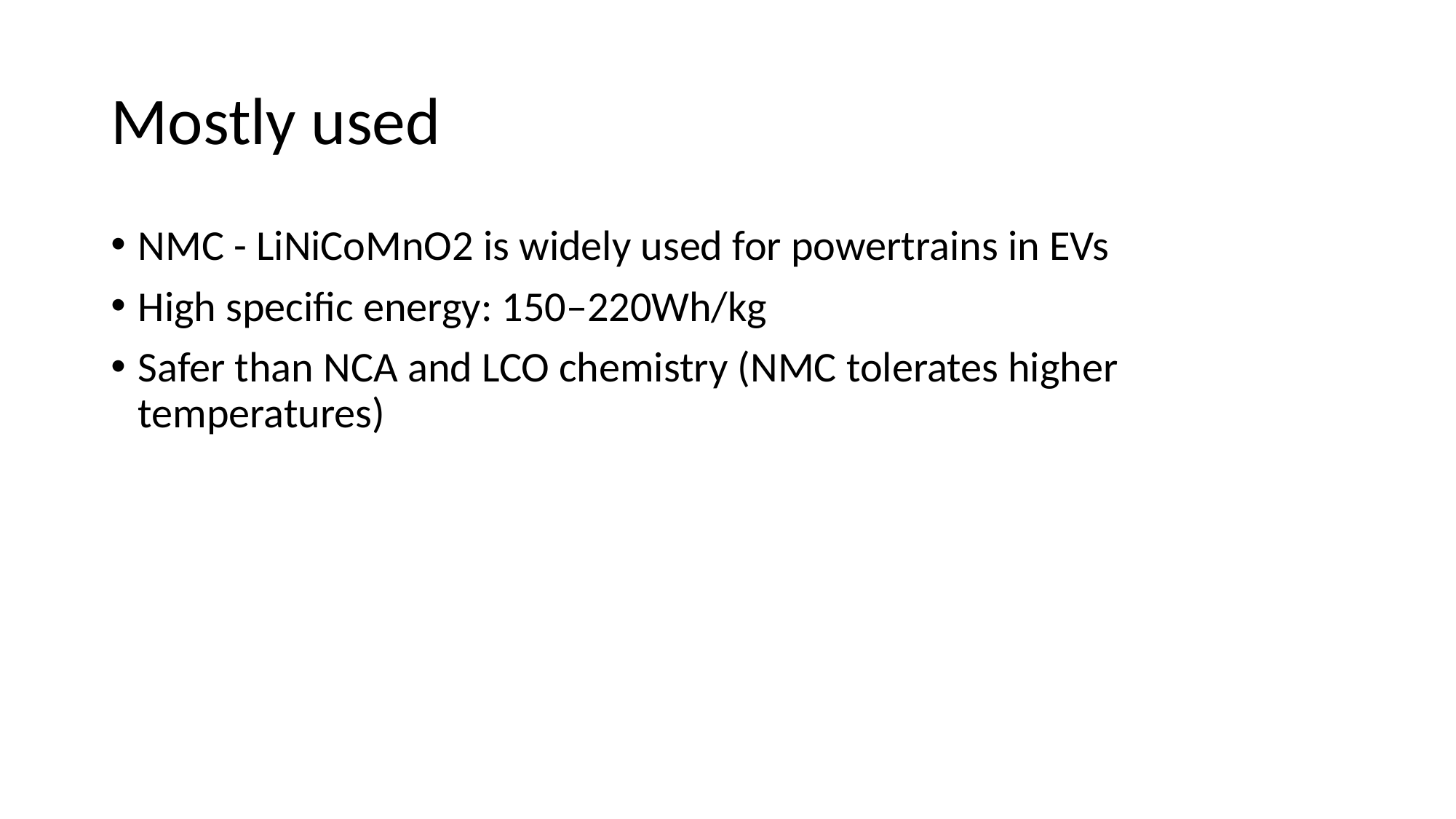

# Mostly used
NMC - LiNiCoMnO2 is widely used for powertrains in EVs
High specific energy: 150–220Wh/kg
Safer than NCA and LCO chemistry (NMC tolerates higher temperatures)